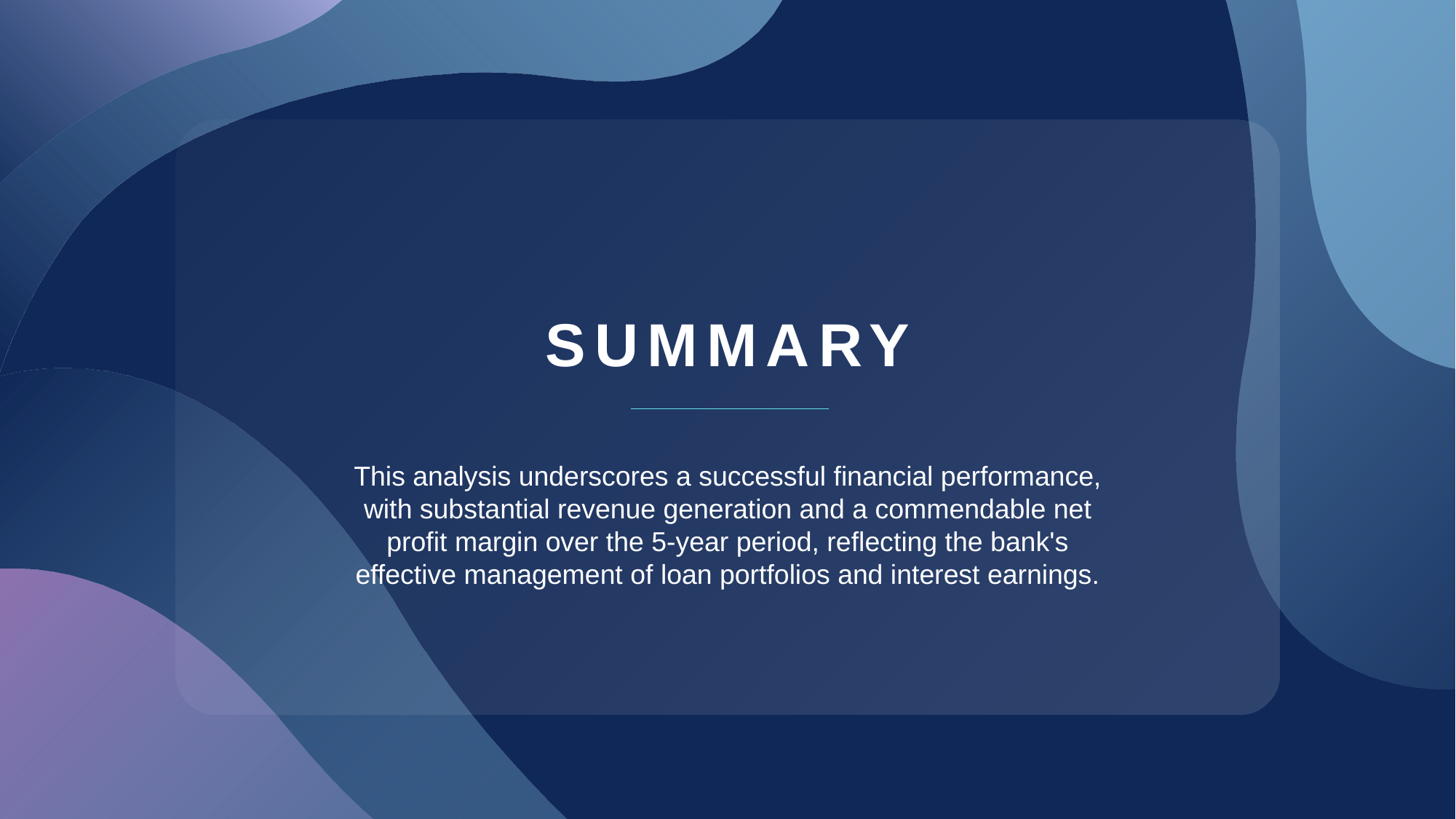

# SUMMARY
This analysis underscores a successful financial performance, with substantial revenue generation and a commendable net profit margin over the 5-year period, reflecting the bank's effective management of loan portfolios and interest earnings.